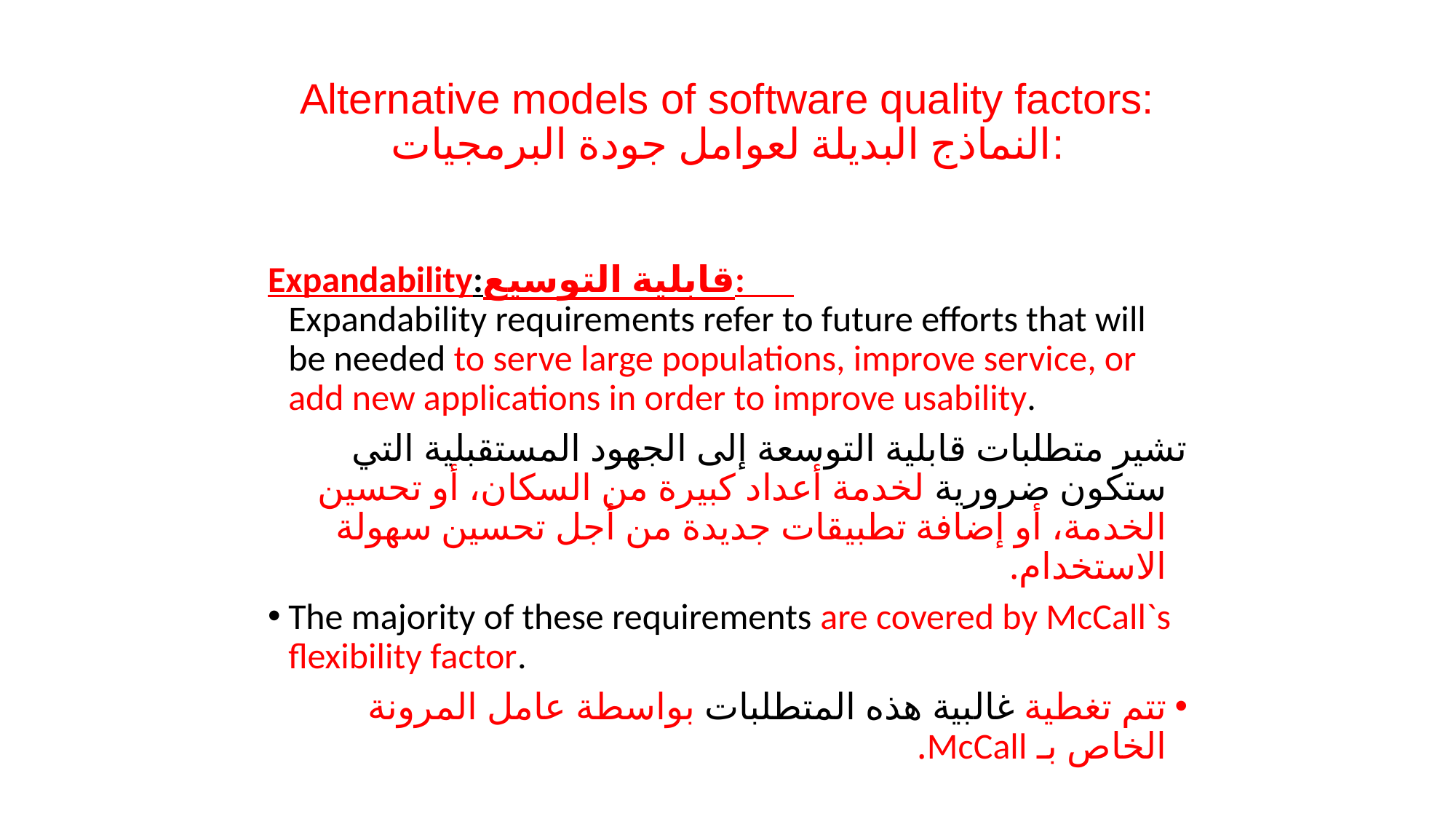

# Alternative models of software quality factors: النماذج البديلة لعوامل جودة البرمجيات:
Expandability:قابلية التوسيع:
Expandability requirements refer to future efforts that will be needed to serve large populations, improve service, or add new applications in order to improve usability.
تشير متطلبات قابلية التوسعة إلى الجهود المستقبلية التي ستكون ضرورية لخدمة أعداد كبيرة من السكان، أو تحسين الخدمة، أو إضافة تطبيقات جديدة من أجل تحسين سهولة الاستخدام.
The majority of these requirements are covered by McCall`s flexibility factor.
تتم تغطية غالبية هذه المتطلبات بواسطة عامل المرونة الخاص بـ McCall.